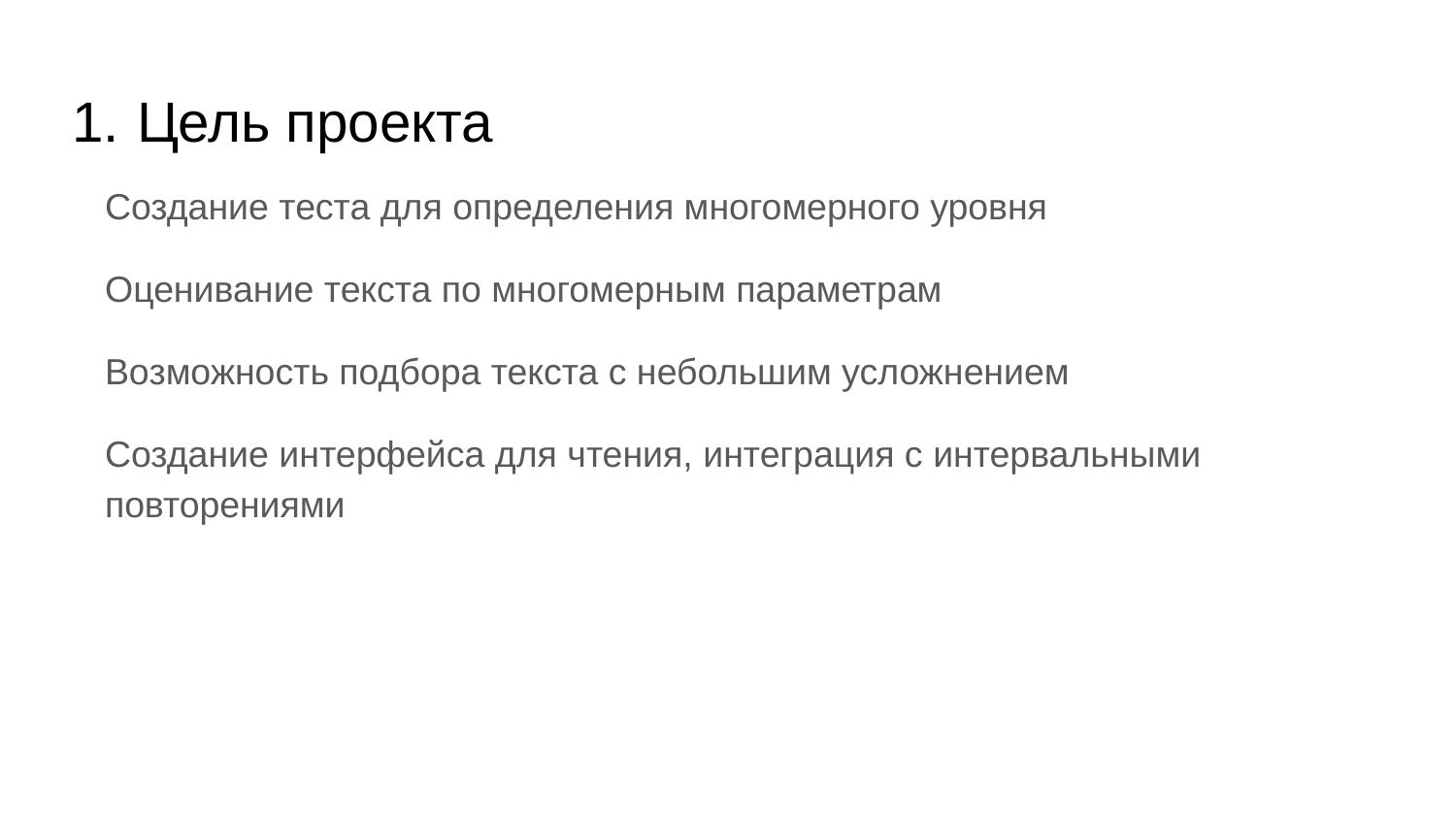

# Цель проекта
Создание теста для определения многомерного уровня
Оценивание текста по многомерным параметрам
Возможность подбора текста с небольшим усложнением
Создание интерфейса для чтения, интеграция с интервальными повторениями